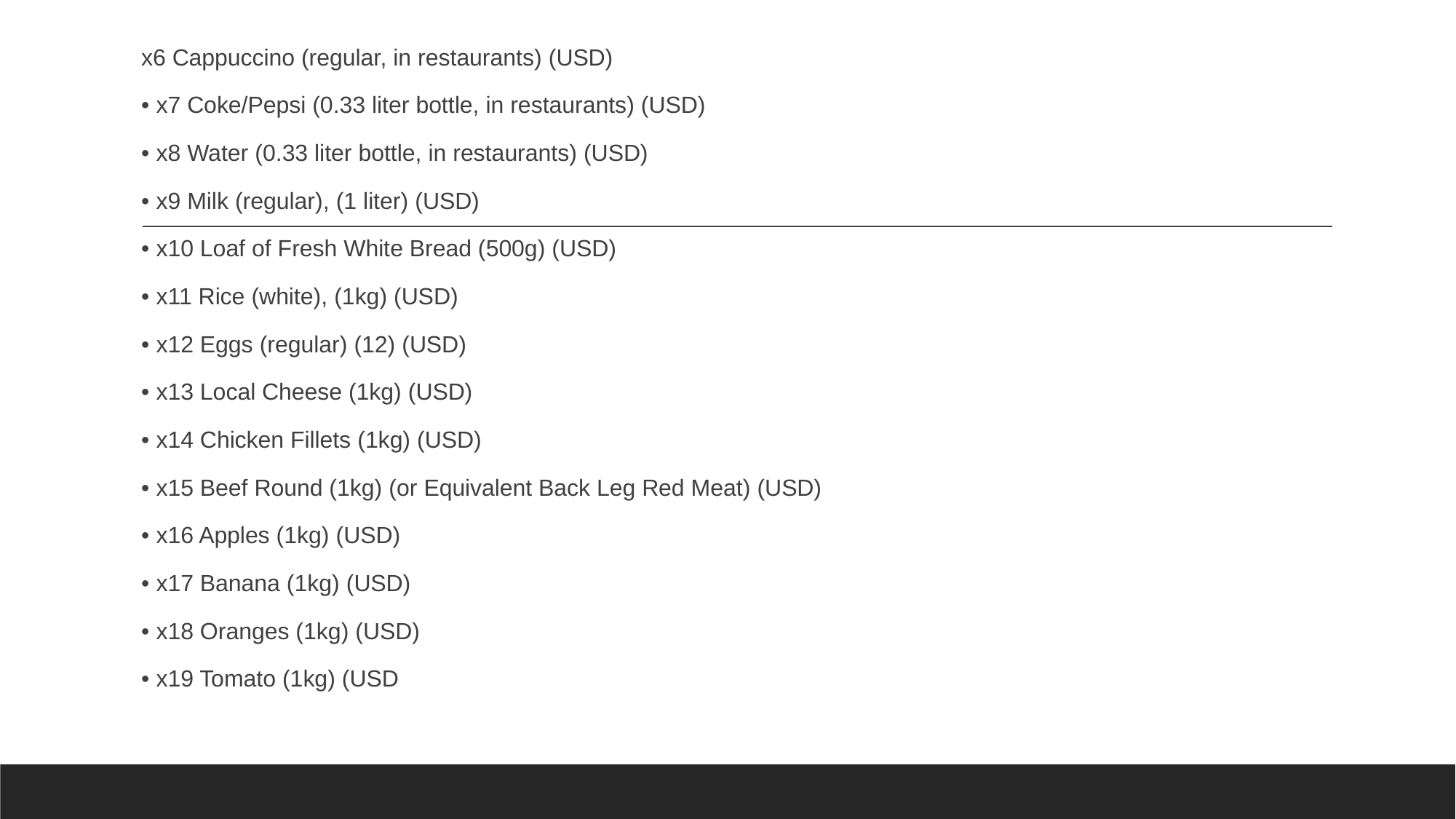

#
x6 Cappuccino (regular, in restaurants) (USD)
• x7 Coke/Pepsi (0.33 liter bottle, in restaurants) (USD)
• x8 Water (0.33 liter bottle, in restaurants) (USD)
• x9 Milk (regular), (1 liter) (USD)
• x10 Loaf of Fresh White Bread (500g) (USD)
• x11 Rice (white), (1kg) (USD)
• x12 Eggs (regular) (12) (USD)
• x13 Local Cheese (1kg) (USD)
• x14 Chicken Fillets (1kg) (USD)
• x15 Beef Round (1kg) (or Equivalent Back Leg Red Meat) (USD)
• x16 Apples (1kg) (USD)
• x17 Banana (1kg) (USD)
• x18 Oranges (1kg) (USD)
• x19 Tomato (1kg) (USD